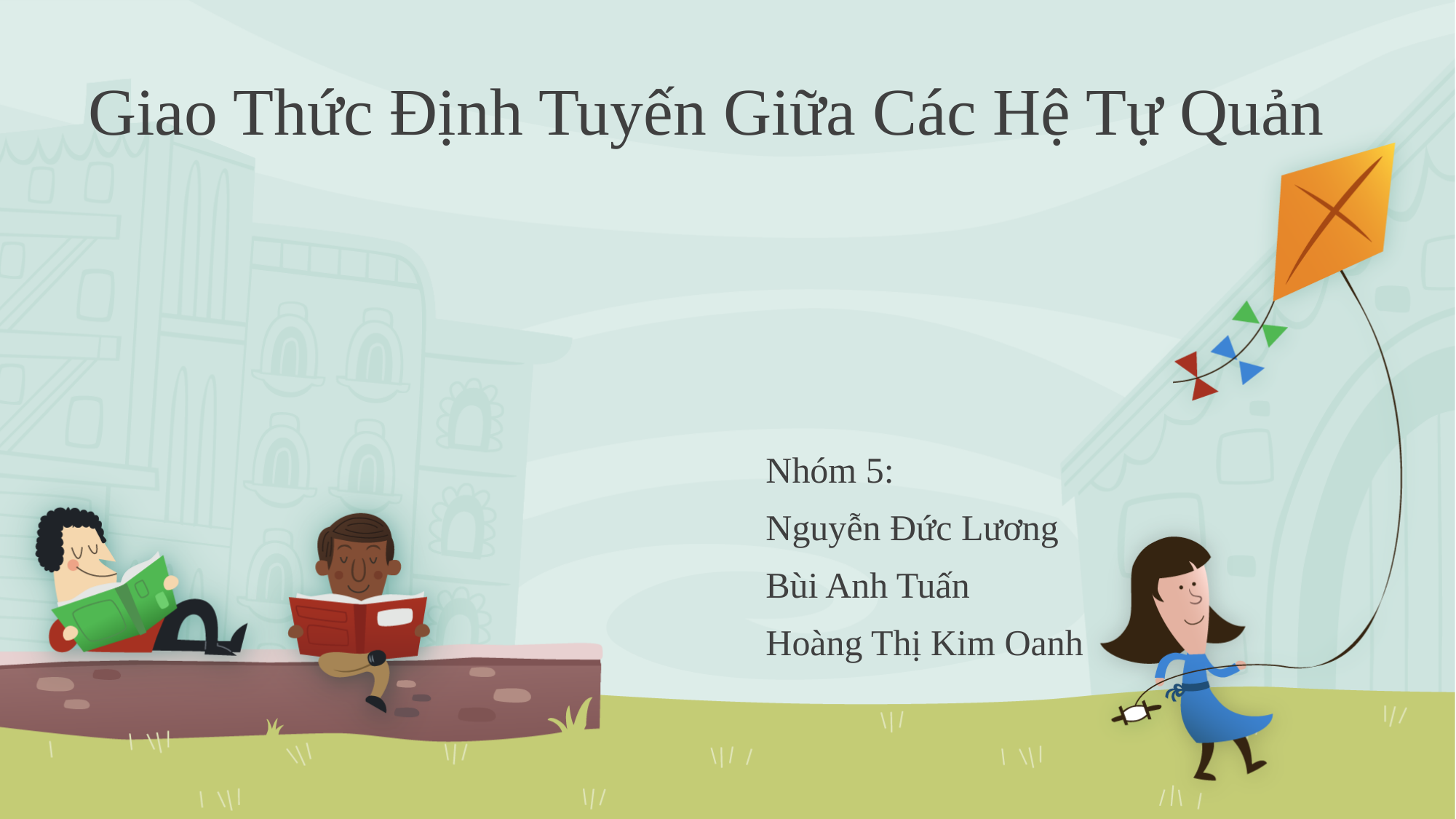

# Giao Thức Định Tuyến Giữa Các Hệ Tự Quản
Nhóm 5:
Nguyễn Đức Lương
Bùi Anh Tuấn
Hoàng Thị Kim Oanh